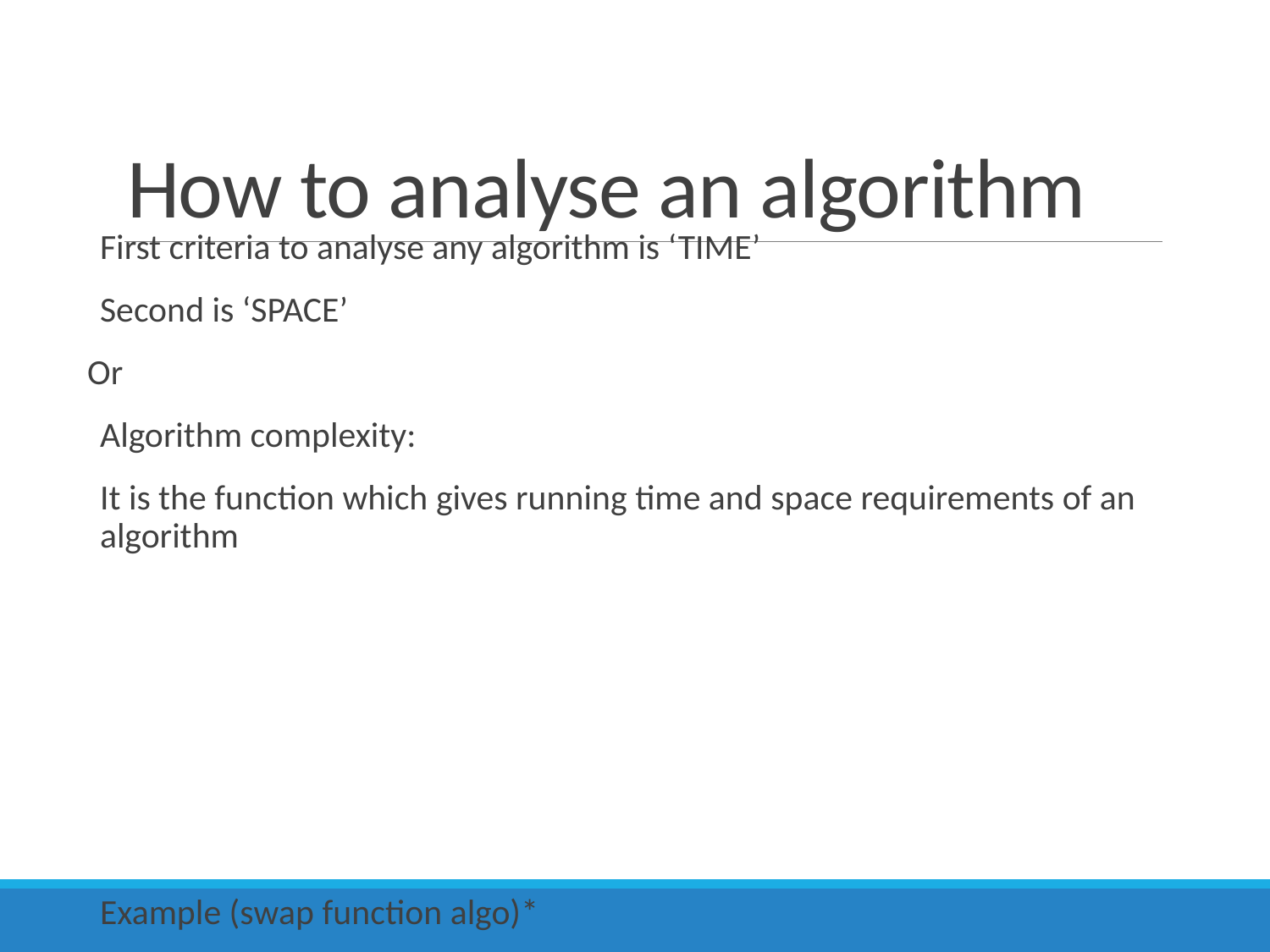

# How to analyse an algorithm
First criteria to analyse any algorithm is ‘TIME’
Second is ‘SPACE’
Or
Algorithm complexity:
It is the function which gives running time and space requirements of an algorithm

Example (swap function algo)*